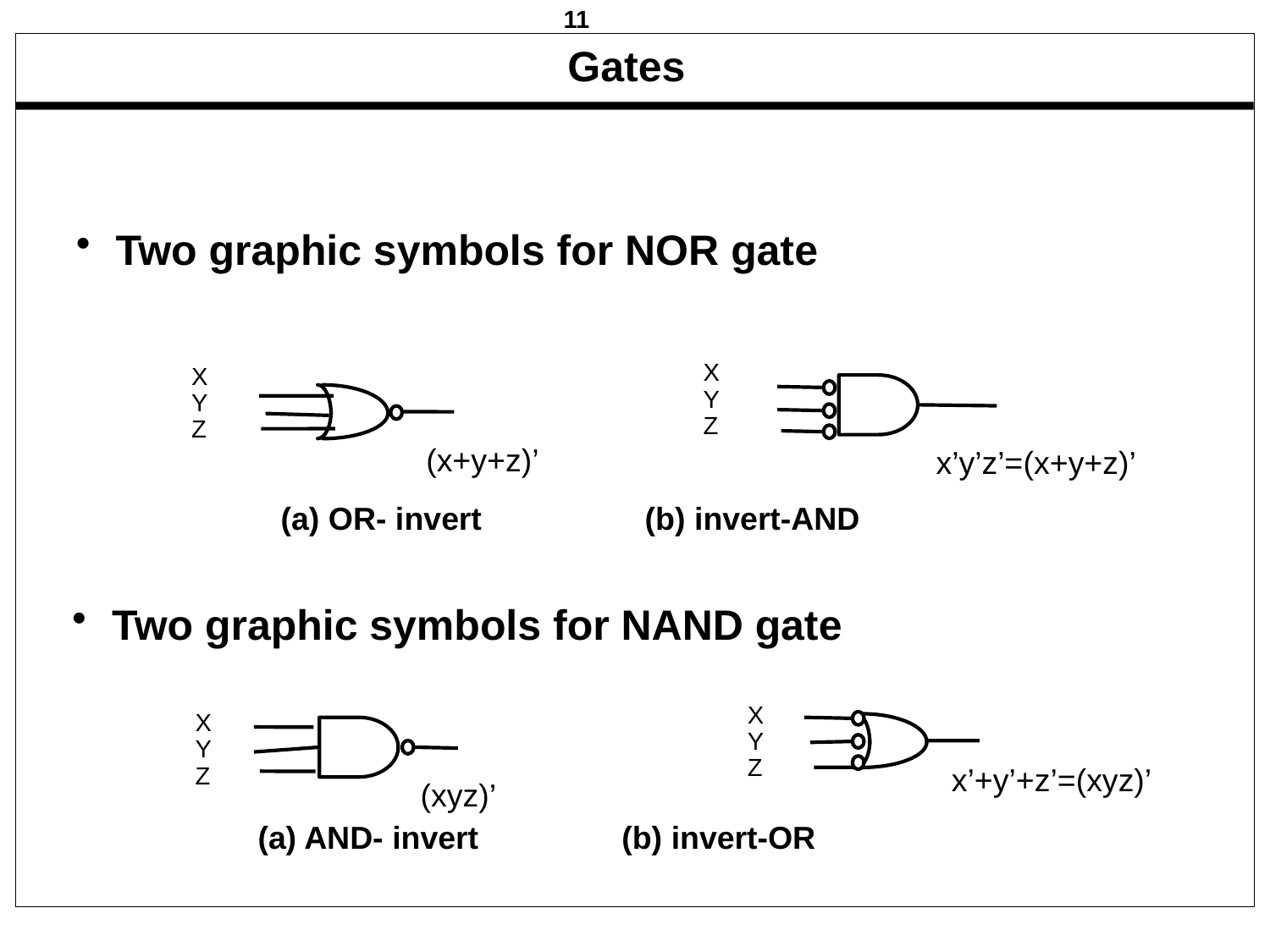

# Gates
Two graphic symbols for NOR gate
X
Y
Z

X
Y
Z

(x+y+z)’
x’y’z’=(x+y+z)’
                (a) OR- invert		(b) invert-AND
Two graphic symbols for NAND gate
X
Y
Z

X
Y
Z

(xyz)’
x’+y’+z’=(xyz)’
                (a) AND- invert		(b) invert-OR